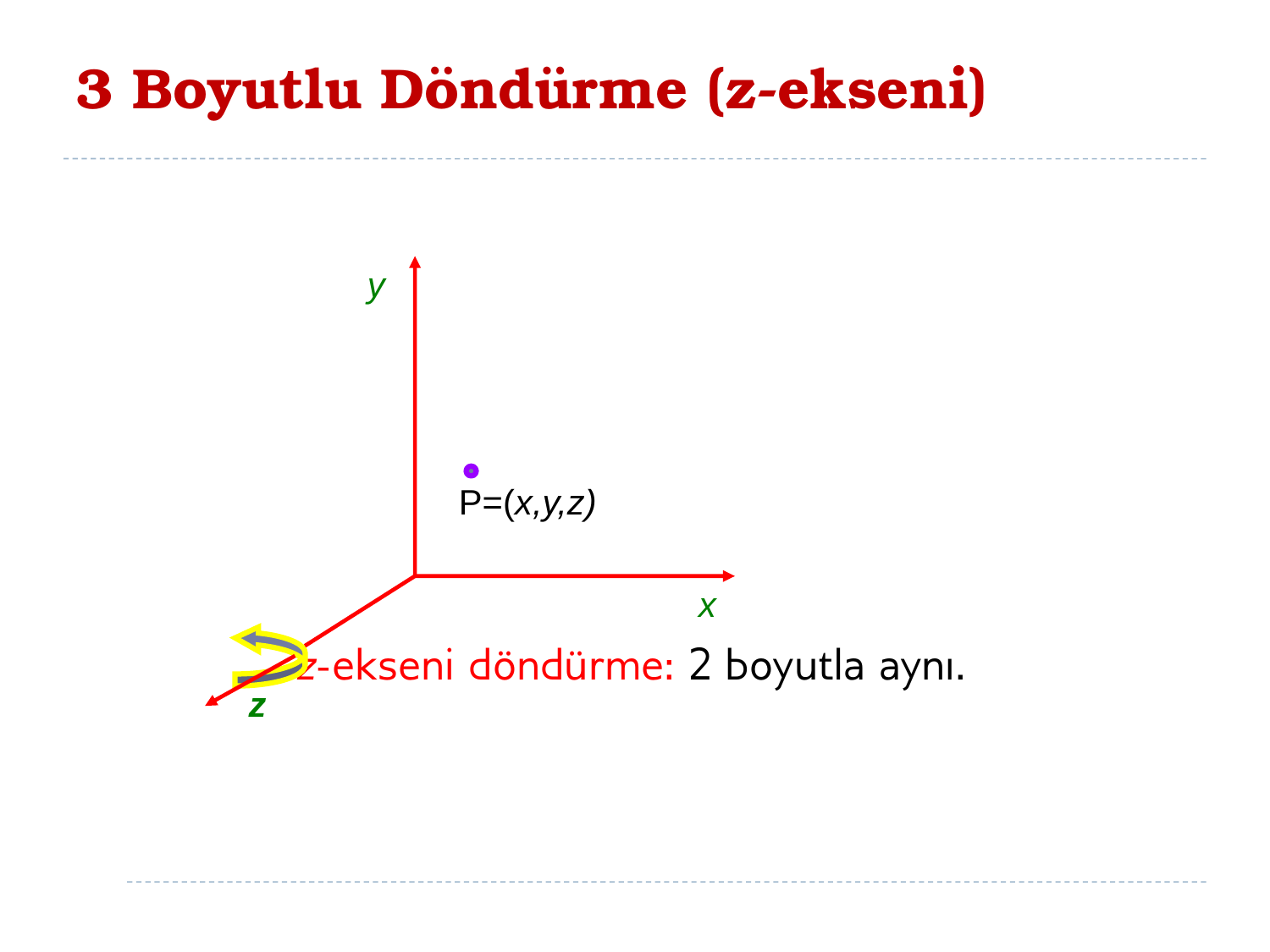

# 3 Boyutlu Döndürme (z-ekseni)

                z-ekseni döndürme: 2 boyutla aynı.
y

P=(x,y,z)

x

z